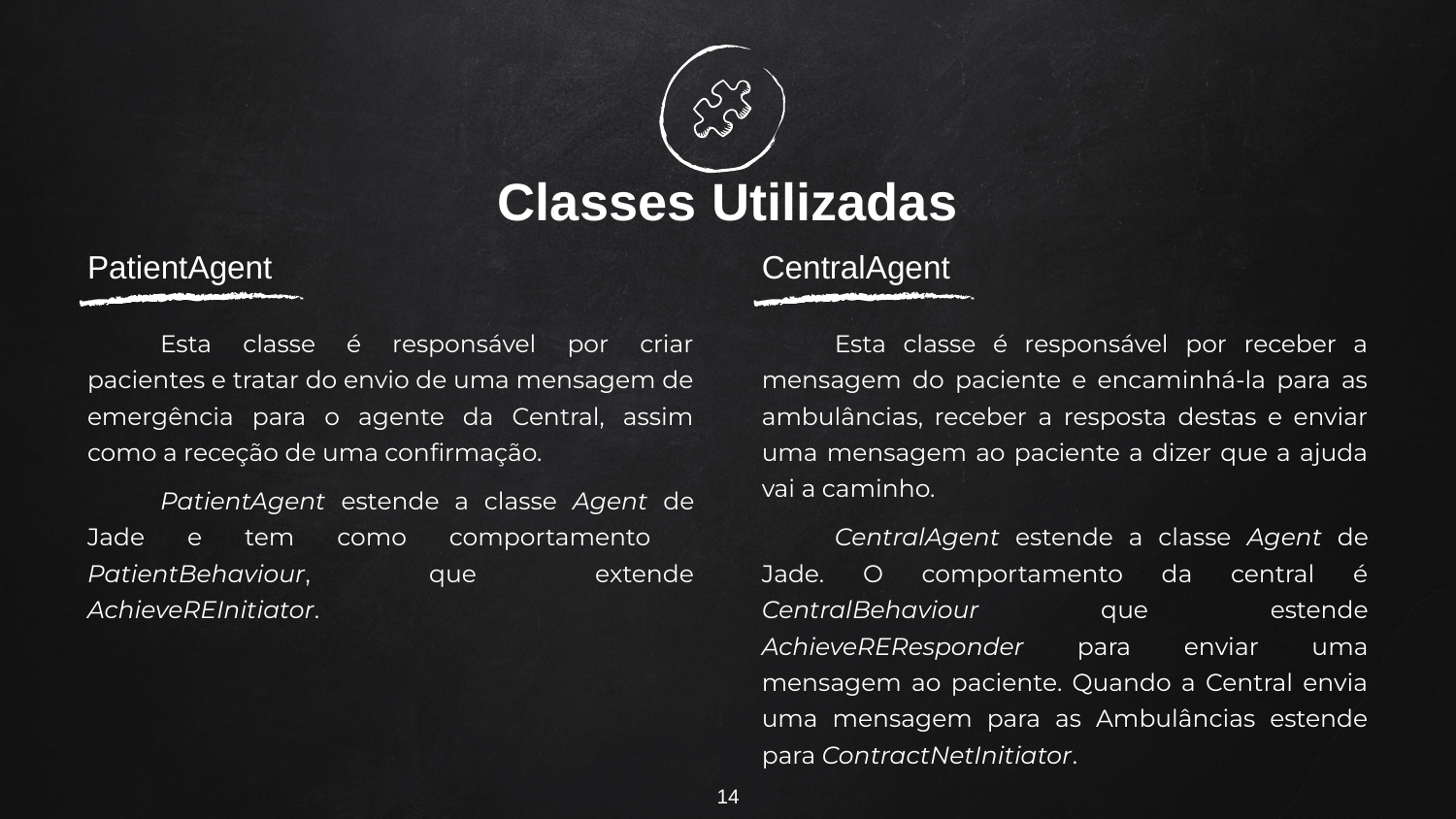

# Classes Utilizadas
PatientAgent
CentralAgent

Esta classe é responsável por criar pacientes e tratar do envio de uma mensagem de emergência para o agente da Central, assim como a receção de uma confirmação.
PatientAgent estende a classe Agent de Jade e tem como comportamento  PatientBehaviour, que extende AchieveREInitiator.

Esta classe é responsável por receber a mensagem do paciente e encaminhá-la para as ambulâncias, receber a resposta destas e enviar uma mensagem ao paciente a dizer que a ajuda vai a caminho.
CentralAgent estende a classe Agent de Jade. O comportamento da central é CentralBehaviour que estende AchieveREResponder para enviar uma mensagem ao paciente. Quando a Central envia uma mensagem para as Ambulâncias estende para ContractNetInitiator.

14